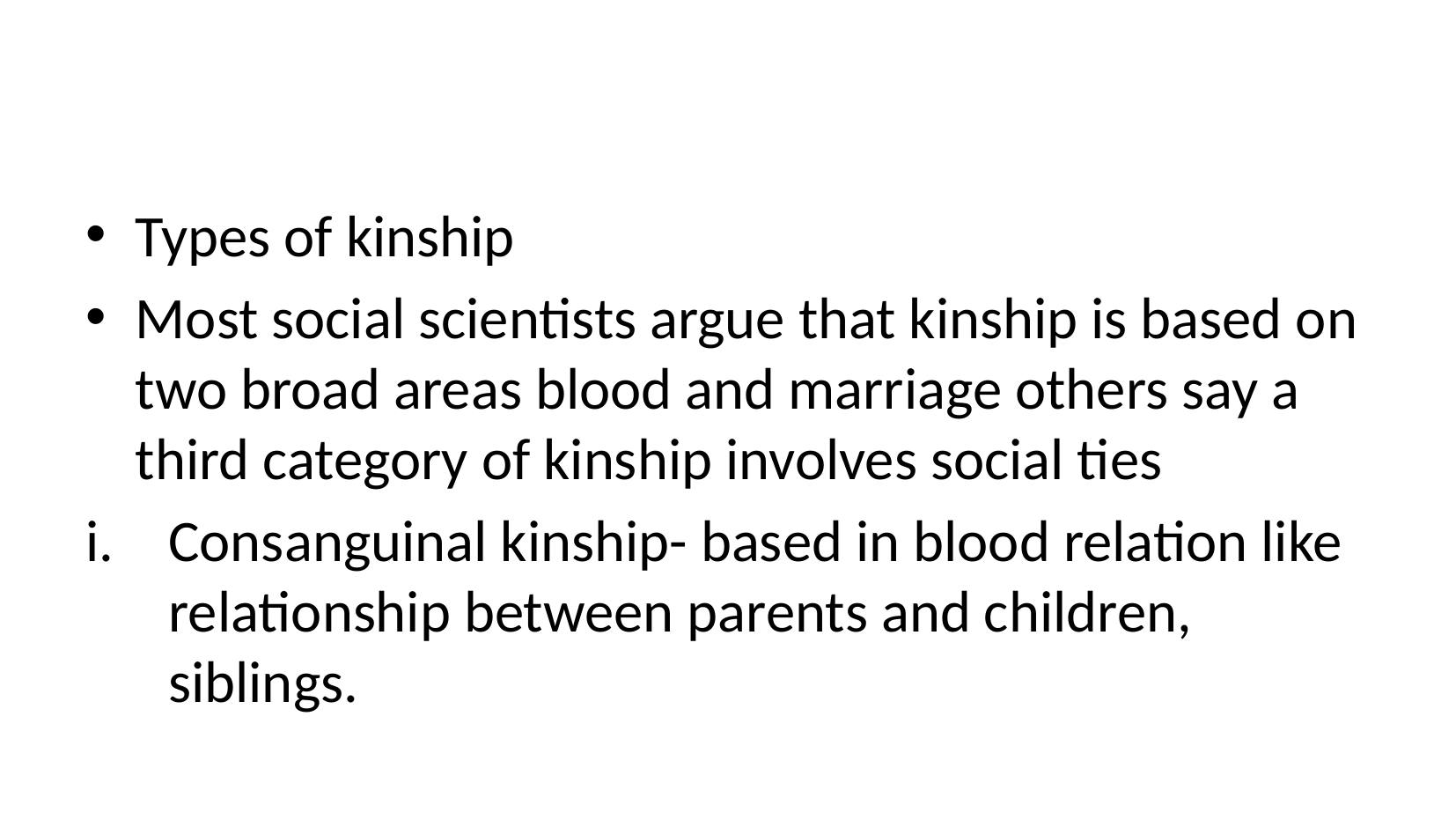

#
Types of kinship
Most social scientists argue that kinship is based on two broad areas blood and marriage others say a third category of kinship involves social ties
Consanguinal kinship- based in blood relation like relationship between parents and children, siblings.